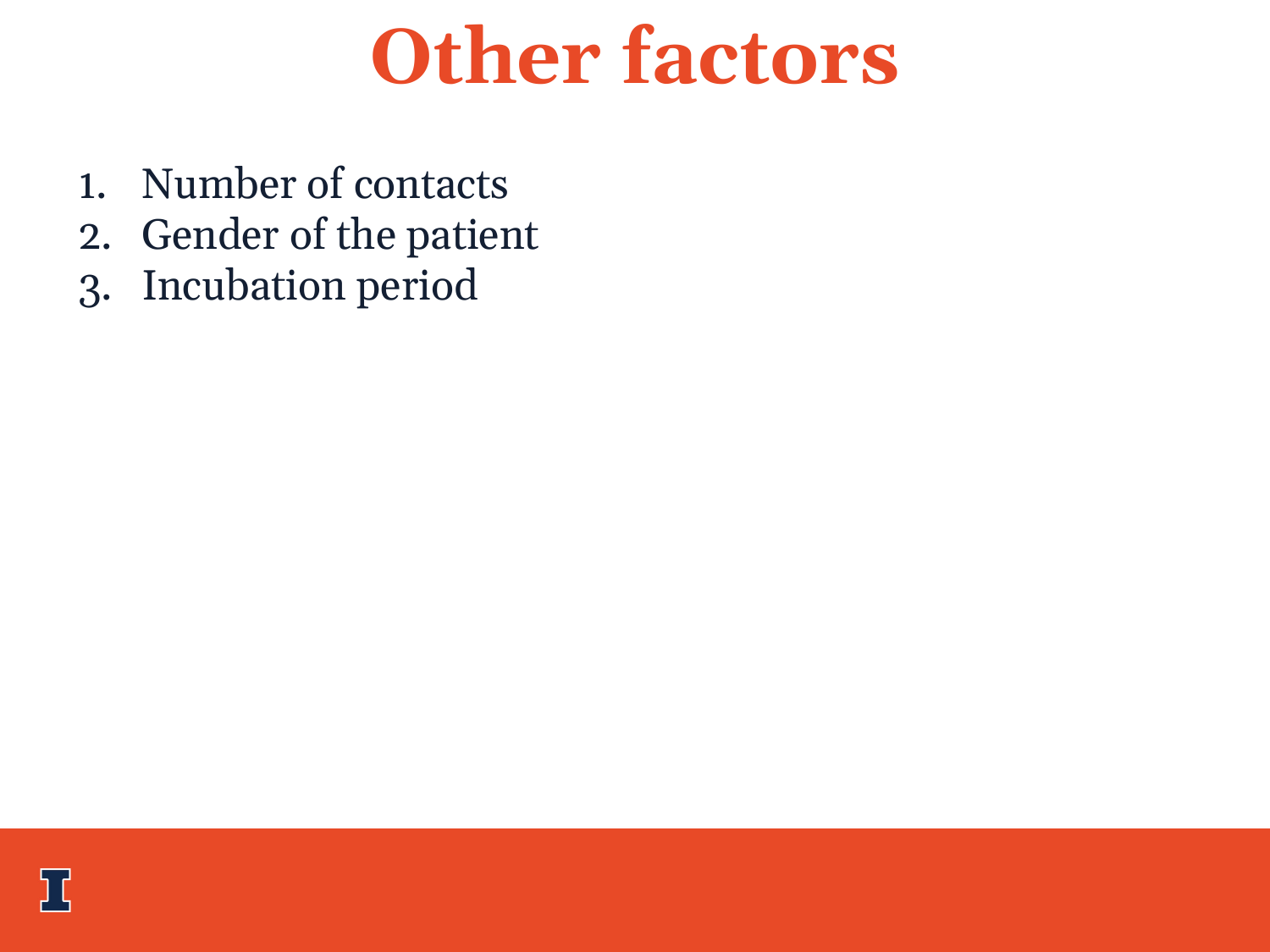

Other factors
Number of contacts
Gender of the patient
Incubation period